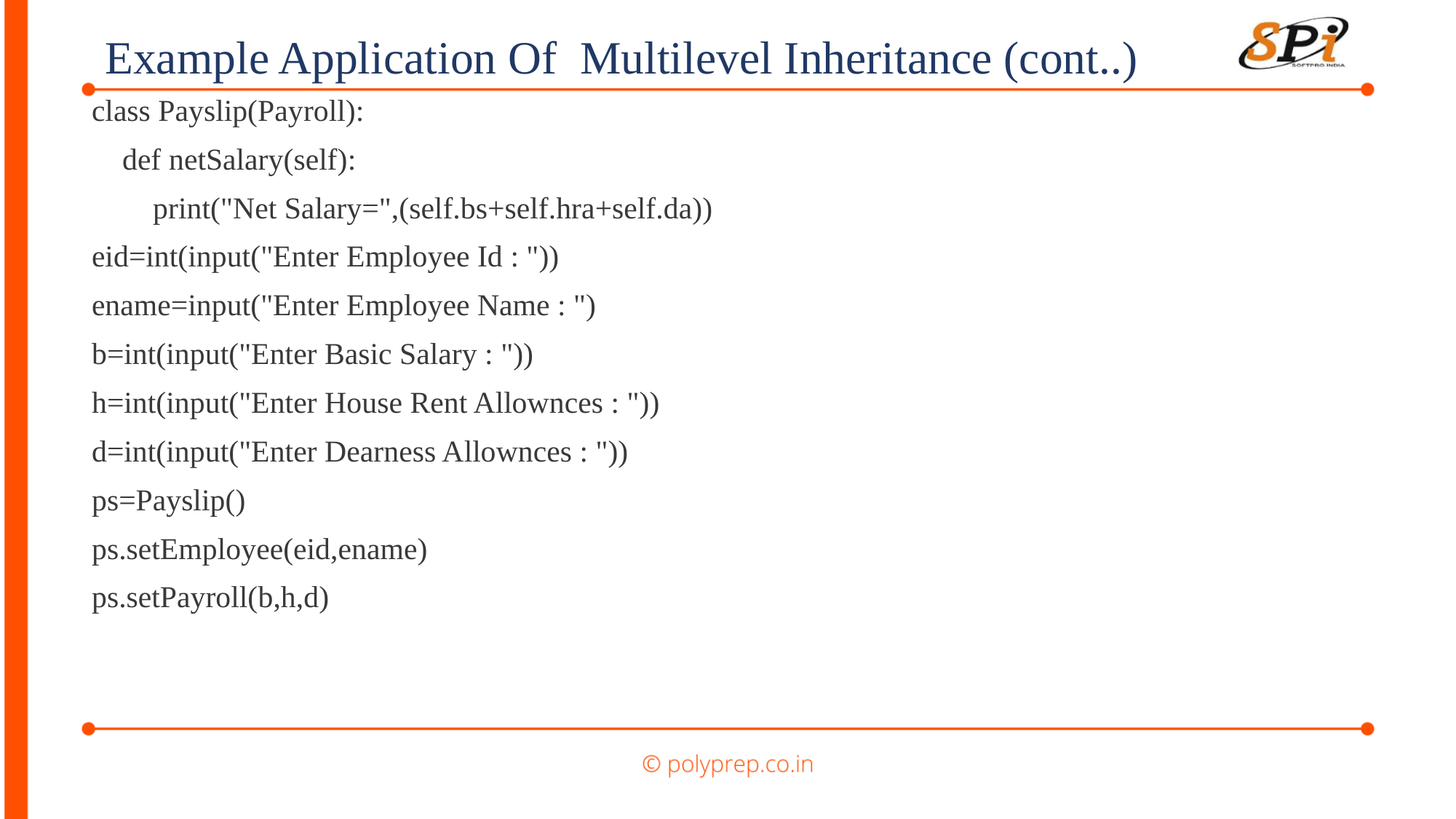

Example Application Of  Multilevel Inheritance (cont..)
class Payslip(Payroll):
    def netSalary(self):
        print("Net Salary=",(self.bs+self.hra+self.da))
eid=int(input("Enter Employee Id : "))
ename=input("Enter Employee Name : ")
b=int(input("Enter Basic Salary : "))
h=int(input("Enter House Rent Allownces : "))
d=int(input("Enter Dearness Allownces : "))
ps=Payslip()
ps.setEmployee(eid,ename)
ps.setPayroll(b,h,d)